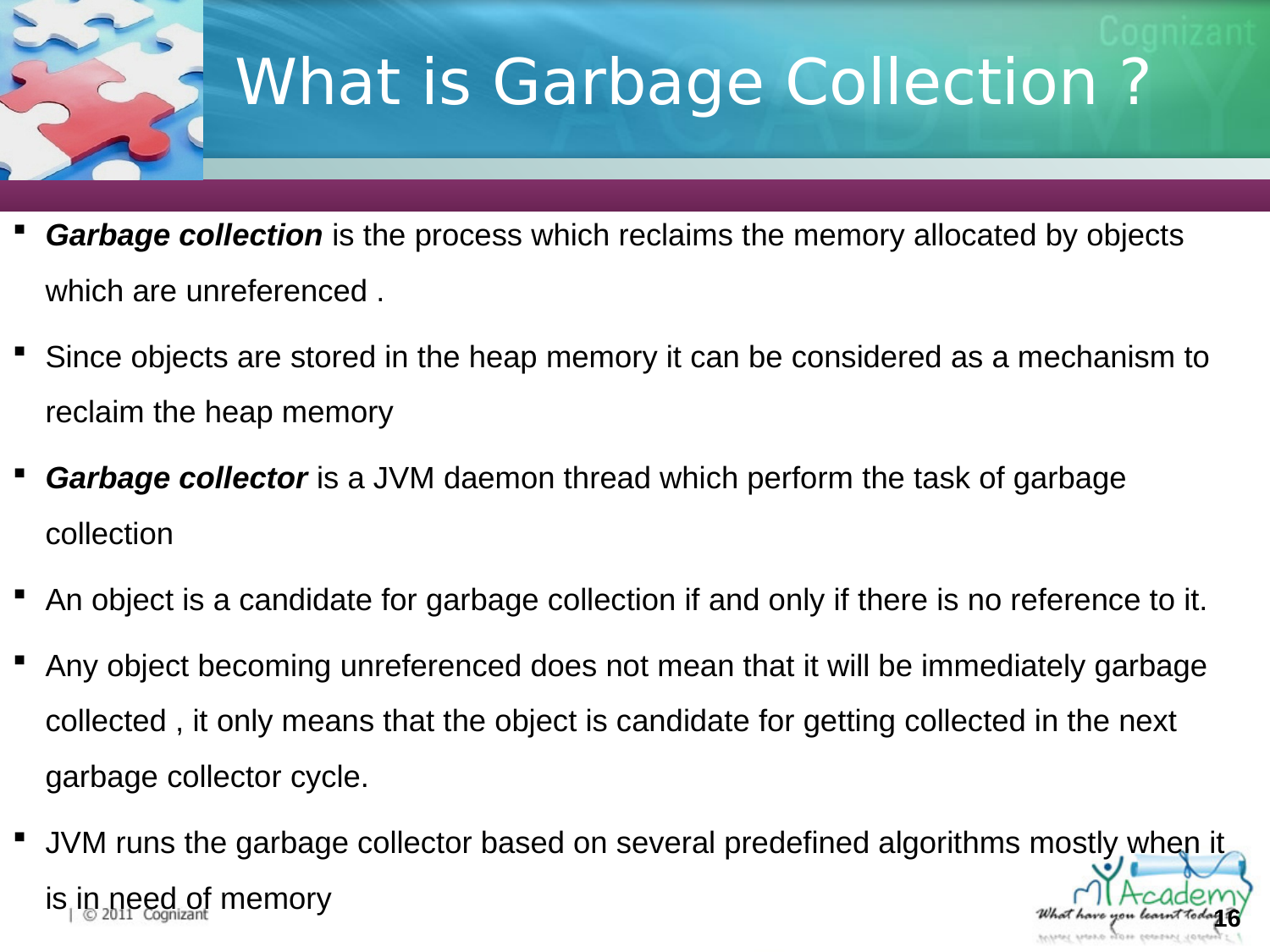

# What is Garbage Collection ?
Garbage collection is the process which reclaims the memory allocated by objects which are unreferenced .
Since objects are stored in the heap memory it can be considered as a mechanism to reclaim the heap memory
Garbage collector is a JVM daemon thread which perform the task of garbage collection
An object is a candidate for garbage collection if and only if there is no reference to it.
Any object becoming unreferenced does not mean that it will be immediately garbage collected , it only means that the object is candidate for getting collected in the next garbage collector cycle.
JVM runs the garbage collector based on several predefined algorithms mostly when it is in need of memory
16